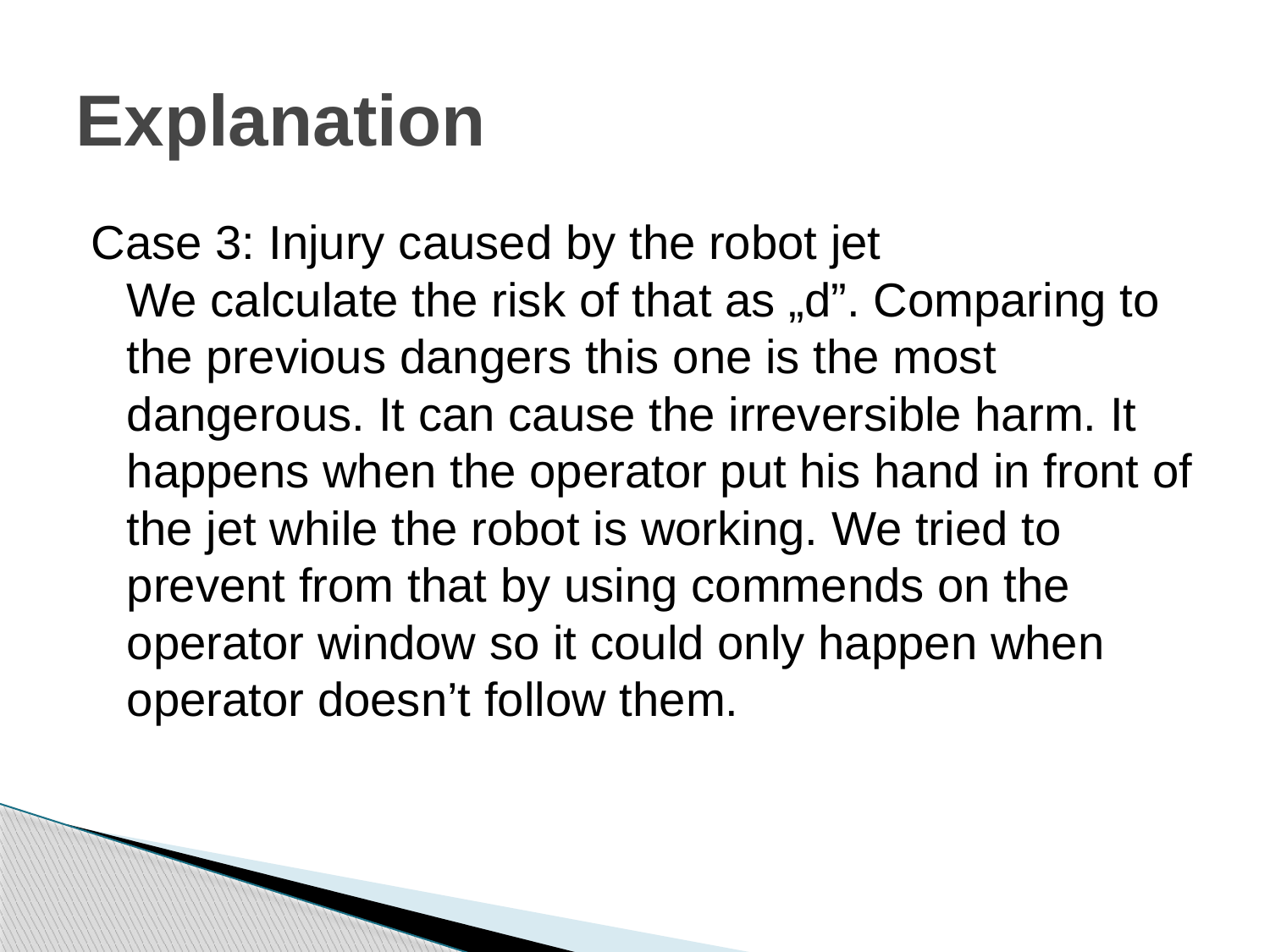

# Explanation
Case 3: Injury caused by the robot jet
We calculate the risk of that as „d”. Comparing to the previous dangers this one is the most dangerous. It can cause the irreversible harm. It happens when the operator put his hand in front of the jet while the robot is working. We tried to prevent from that by using commends on the operator window so it could only happen when operator doesn’t follow them.